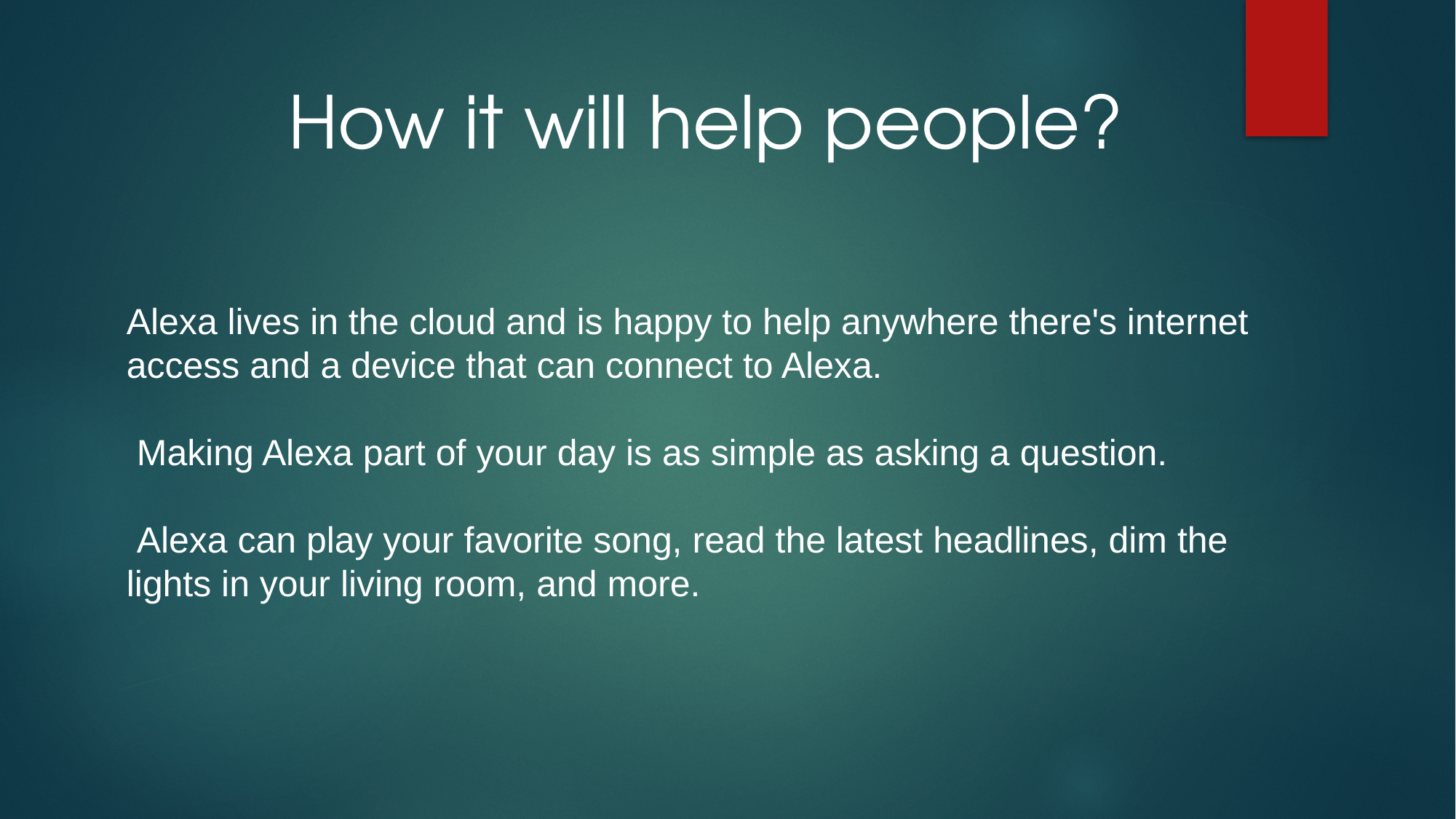

How it will help people?
Alexa lives in the cloud and is happy to help anywhere there's internet access and a device that can connect to Alexa.

 Making Alexa part of your day is as simple as asking a question.

 Alexa can play your favorite song, read the latest headlines, dim the lights in your living room, and more.